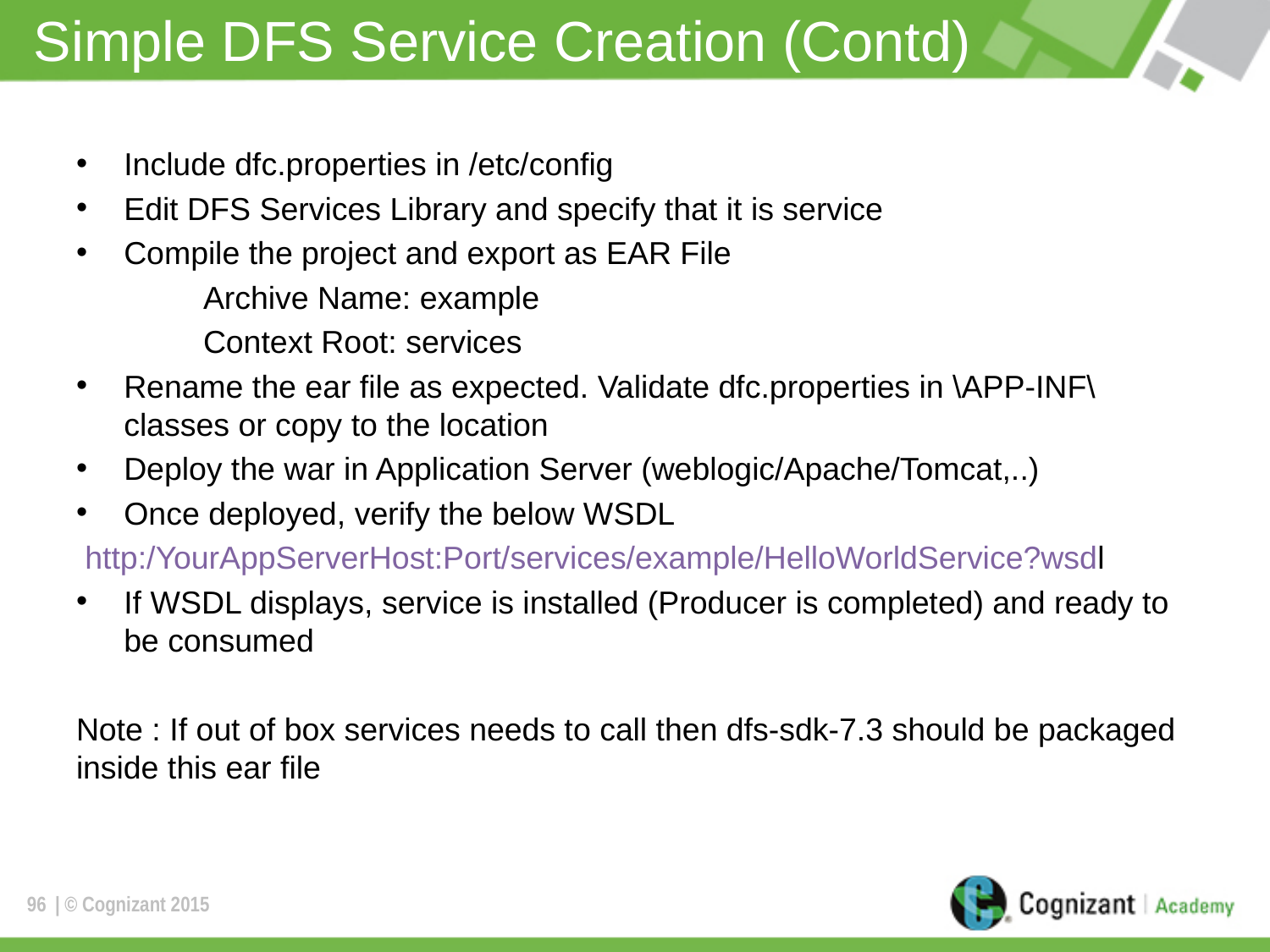

# Simple DFS Service Creation (Contd)
Include dfc.properties in /etc/config
Edit DFS Services Library and specify that it is service
Compile the project and export as EAR File
	Archive Name: example
	Context Root: services
Rename the ear file as expected. Validate dfc.properties in \APP-INF\classes or copy to the location
Deploy the war in Application Server (weblogic/Apache/Tomcat,..)
Once deployed, verify the below WSDL
 http:/YourAppServerHost:Port/services/example/HelloWorldService?wsdl
If WSDL displays, service is installed (Producer is completed) and ready to be consumed

Note : If out of box services needs to call then dfs-sdk-7.3 should be packaged inside this ear file
96
| © Cognizant 2015